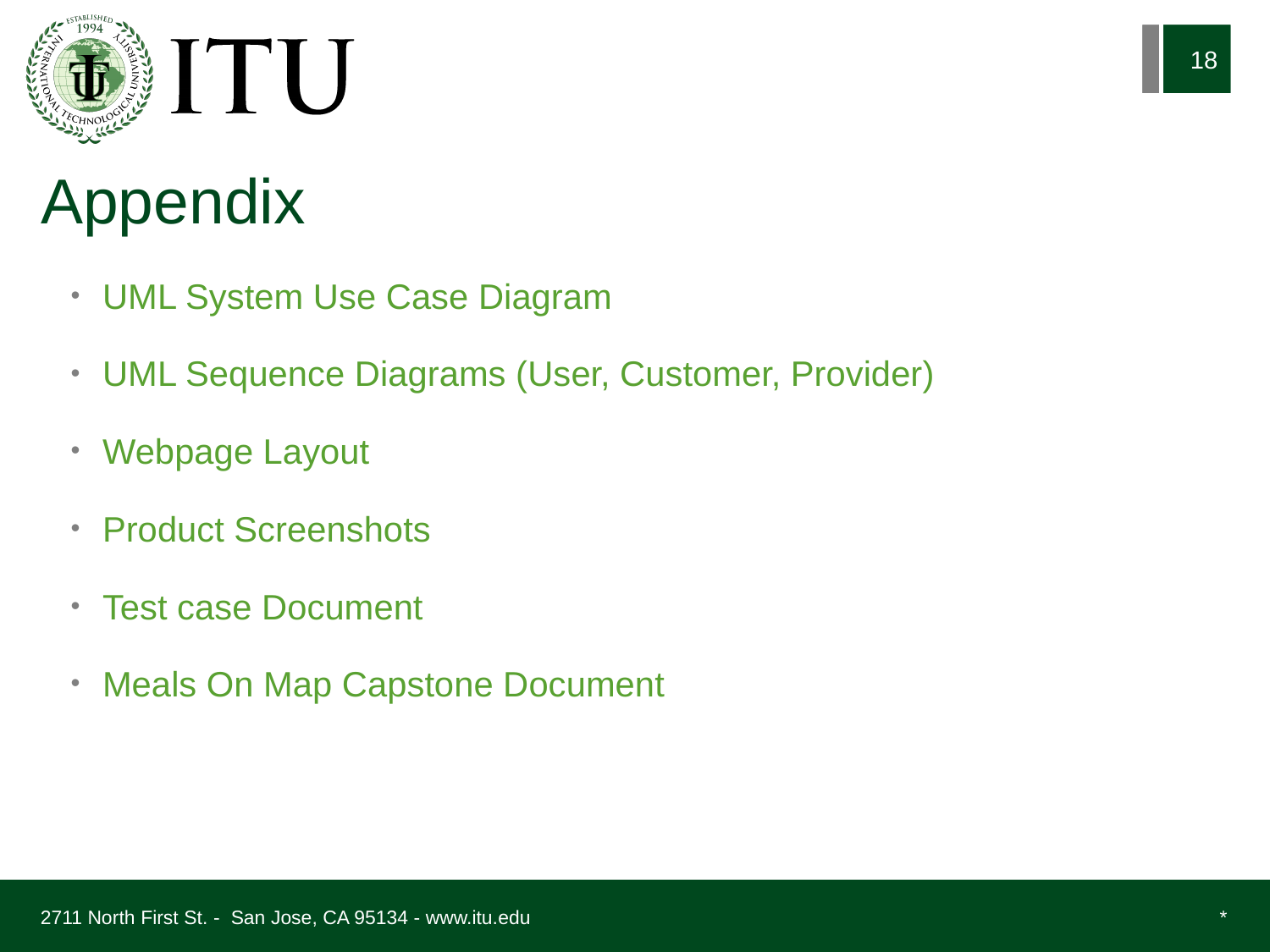

18
# Appendix
UML System Use Case Diagram
UML Sequence Diagrams (User, Customer, Provider)
Webpage Layout
Product Screenshots
Test case Document
Meals On Map Capstone Document
2711 North First St. -  San Jose, CA 95134 - www.itu.edu
*